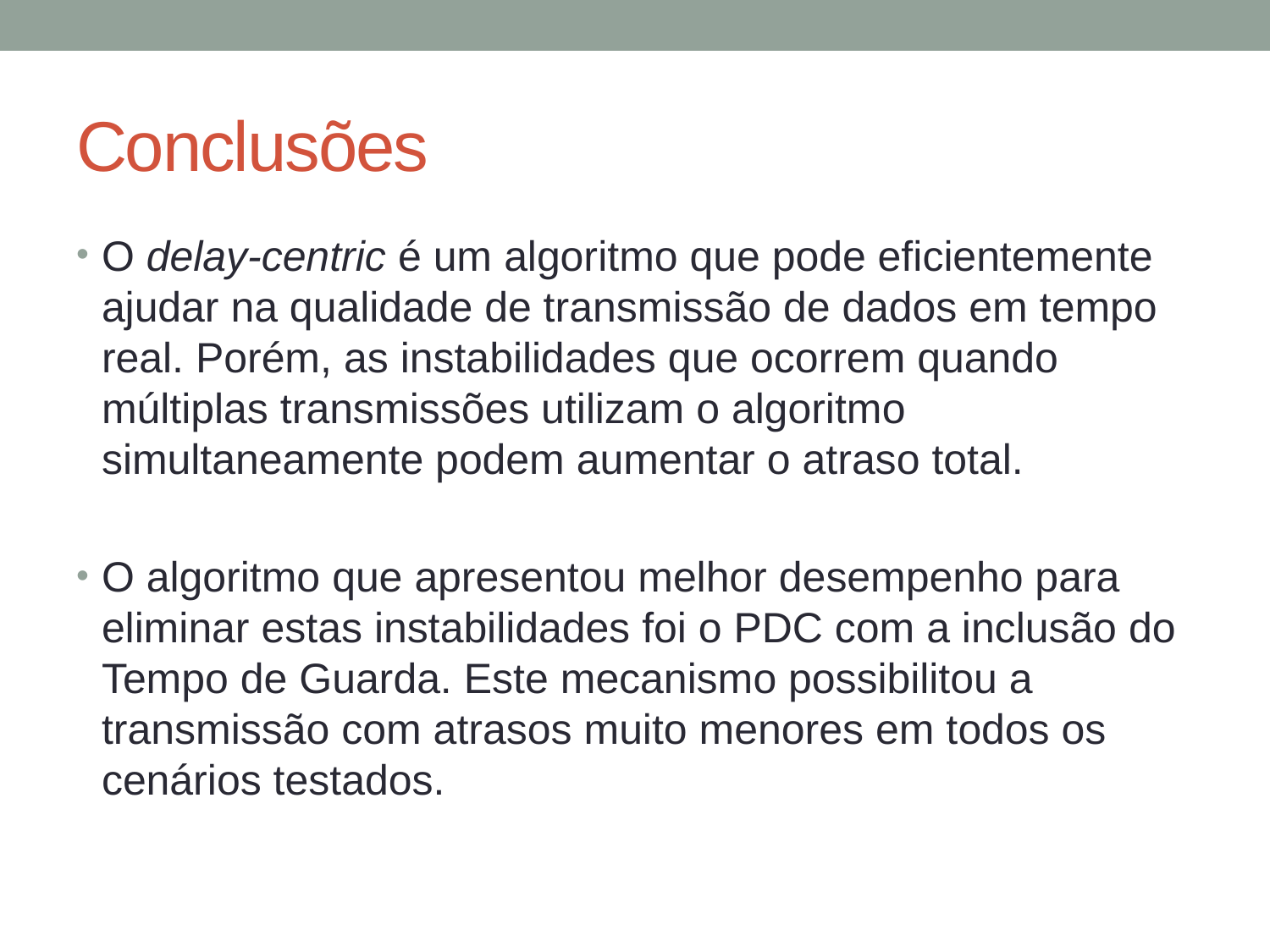

# Conclusões
O delay-centric é um algoritmo que pode eficientemente ajudar na qualidade de transmissão de dados em tempo real. Porém, as instabilidades que ocorrem quando múltiplas transmissões utilizam o algoritmo simultaneamente podem aumentar o atraso total.

O algoritmo que apresentou melhor desempenho para eliminar estas instabilidades foi o PDC com a inclusão do Tempo de Guarda. Este mecanismo possibilitou a transmissão com atrasos muito menores em todos os cenários testados.